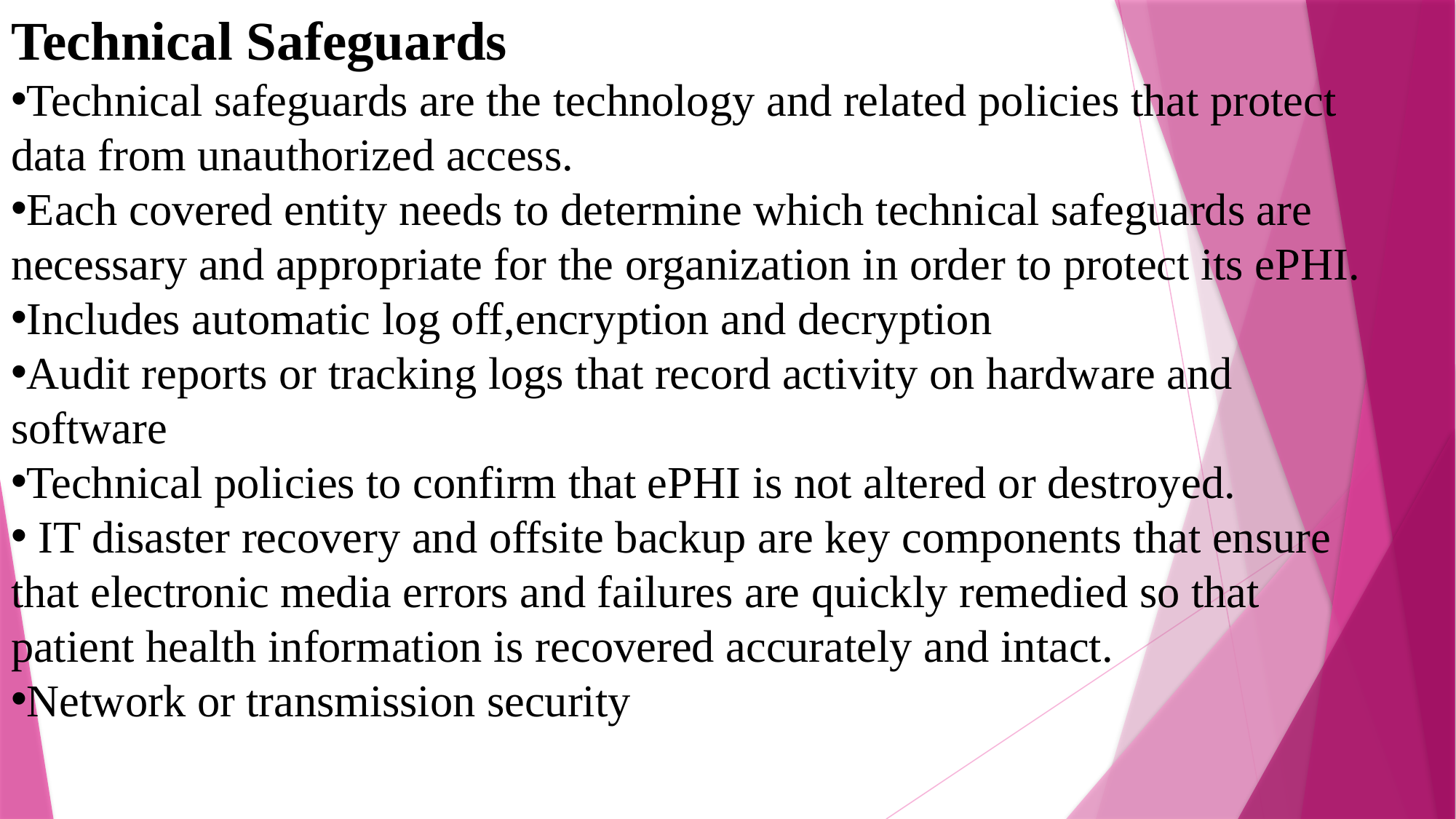

Technical Safeguards
Technical safeguards are the technology and related policies that protect data from unauthorized access.
Each covered entity needs to determine which technical safeguards are necessary and appropriate for the organization in order to protect its ePHI.
Includes automatic log off,encryption and decryption
Audit reports or tracking logs that record activity on hardware and software
Technical policies to confirm that ePHI is not altered or destroyed.
 IT disaster recovery and offsite backup are key components that ensure that electronic media errors and failures are quickly remedied so that patient health information is recovered accurately and intact.
Network or transmission security